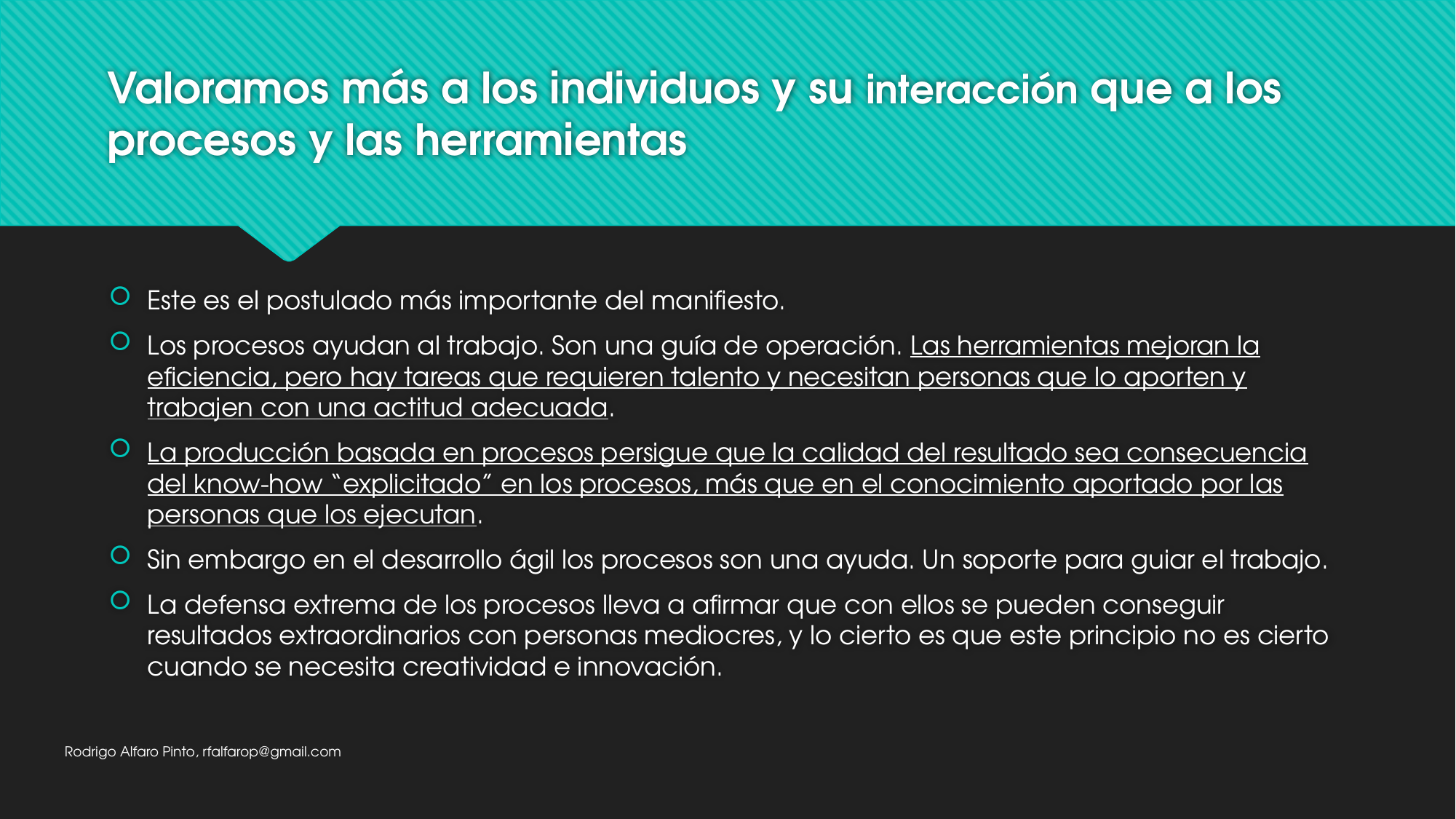

# Valoramos más a los individuos y su interacción que a los procesos y las herramientas
Este es el postulado más importante del manifiesto.
Los procesos ayudan al trabajo. Son una guía de operación. Las herramientas mejoran la eficiencia, pero hay tareas que requieren talento y necesitan personas que lo aporten y trabajen con una actitud adecuada.
La producción basada en procesos persigue que la calidad del resultado sea consecuencia del know-how “explicitado” en los procesos, más que en el conocimiento aportado por las personas que los ejecutan.
Sin embargo en el desarrollo ágil los procesos son una ayuda. Un soporte para guiar el trabajo.
La defensa extrema de los procesos lleva a afirmar que con ellos se pueden conseguir resultados extraordinarios con personas mediocres, y lo cierto es que este principio no es cierto cuando se necesita creatividad e innovación.
Rodrigo Alfaro Pinto, rfalfarop@gmail.com